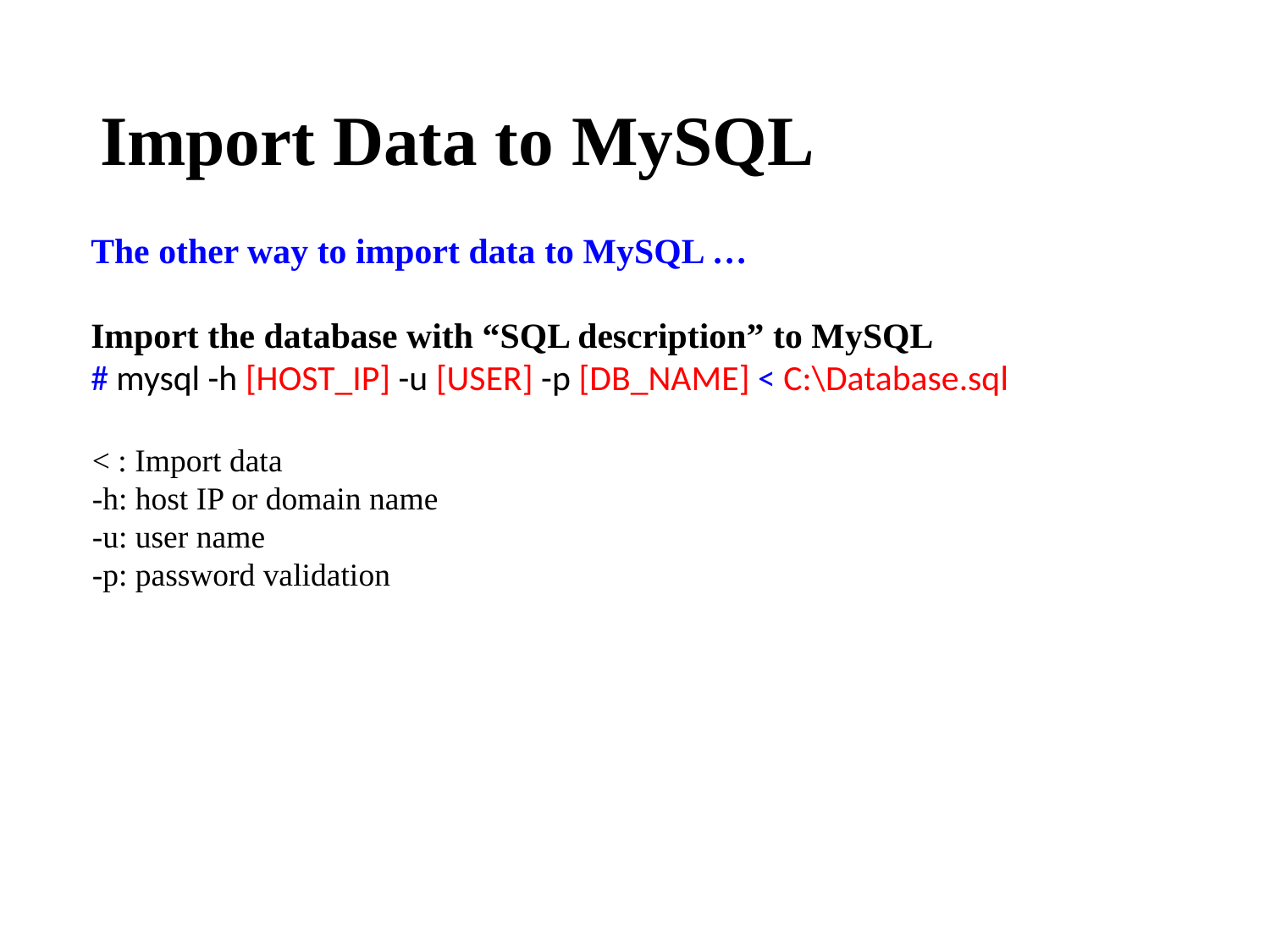

# Import Data to MySQL
The other way to import data to MySQL …

Import the database with “SQL description” to MySQL
# mysql -h [HOST_IP] -u [USER] -p [DB_NAME] < C:\Database.sql
< : Import data
-h: host IP or domain name
-u: user name
-p: password validation